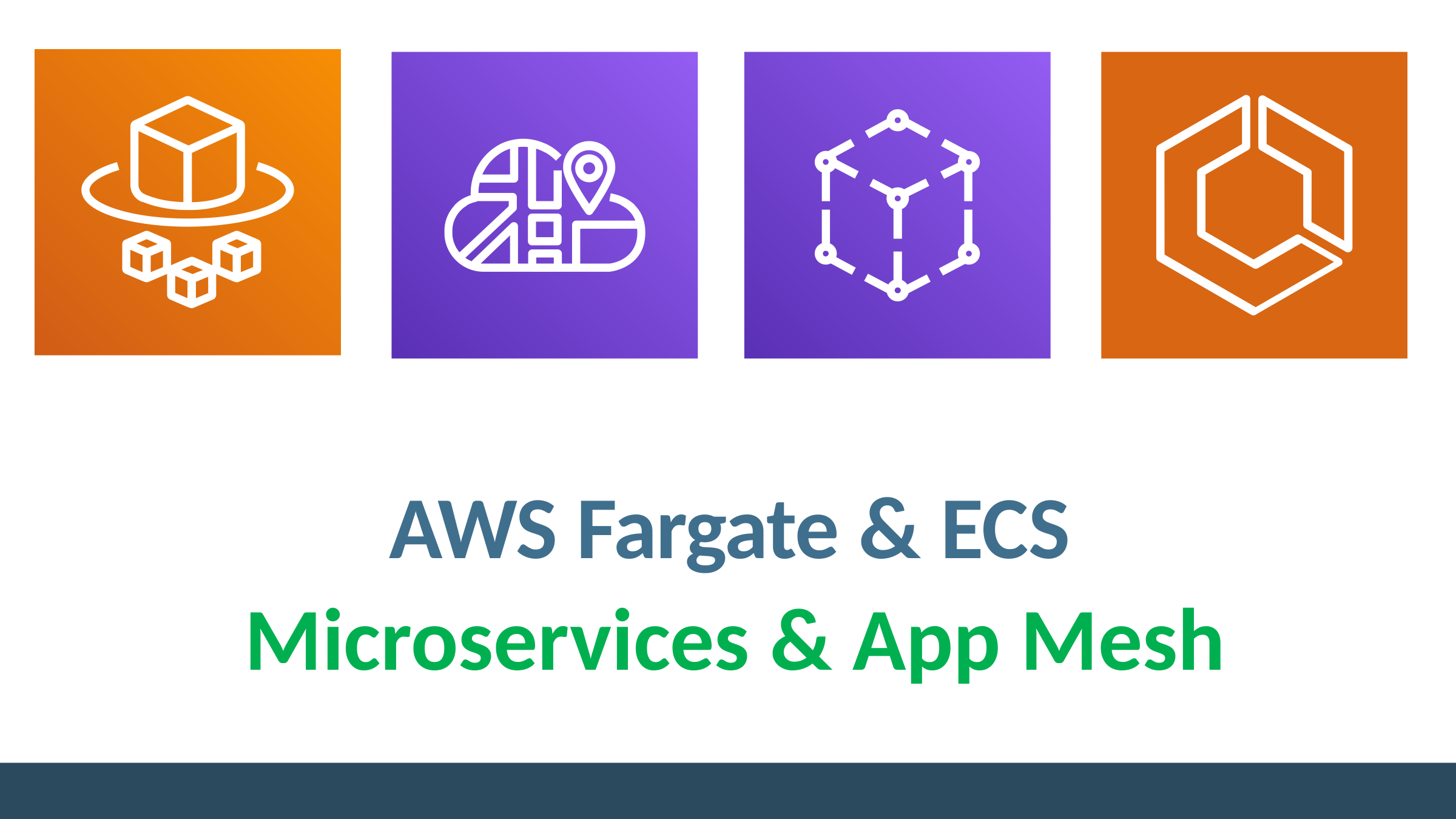

# AWS Fargate & ECS  Microservices & App Mesh